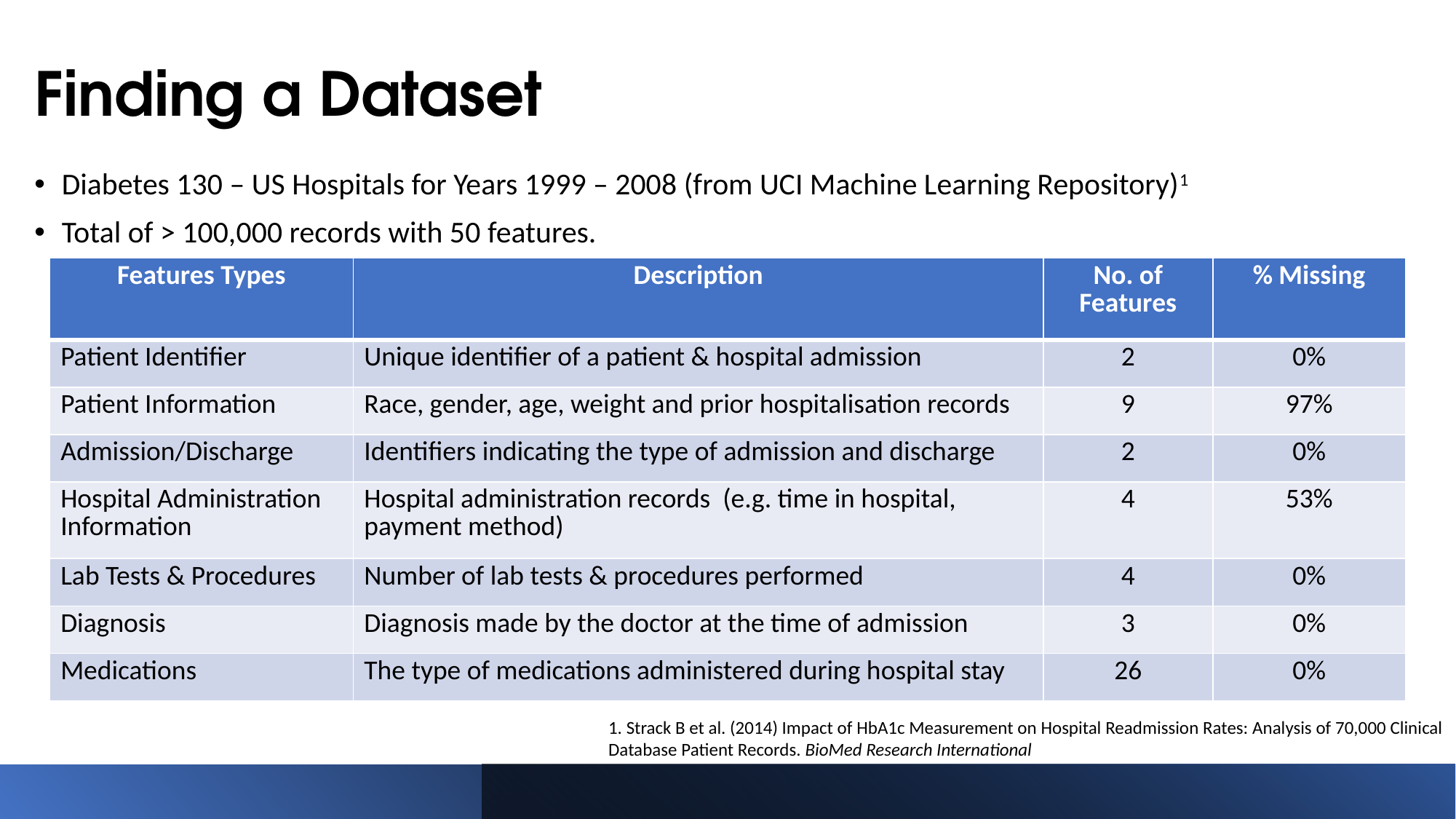

# Finding a Dataset
Diabetes 130 – US Hospitals for Years 1999 – 2008 (from UCI Machine Learning Repository)1
Total of > 100,000 records with 50 features.
| Features Types | Description | No. of Features | % Missing |
| --- | --- | --- | --- |
| Patient Identifier | Unique identifier of a patient & hospital admission | 2 | 0% |
| Patient Information | Race, gender, age, weight and prior hospitalisation records | 9 | 97% |
| Admission/Discharge | Identifiers indicating the type of admission and discharge | 2 | 0% |
| Hospital Administration Information | Hospital administration records (e.g. time in hospital, payment method) | 4 | 53% |
| Lab Tests & Procedures | Number of lab tests & procedures performed | 4 | 0% |
| Diagnosis | Diagnosis made by the doctor at the time of admission | 3 | 0% |
| Medications | The type of medications administered during hospital stay | 26 | 0% |
1. Strack B et al. (2014) Impact of HbA1c Measurement on Hospital Readmission Rates: Analysis of 70,000 Clinical Database Patient Records. BioMed Research International